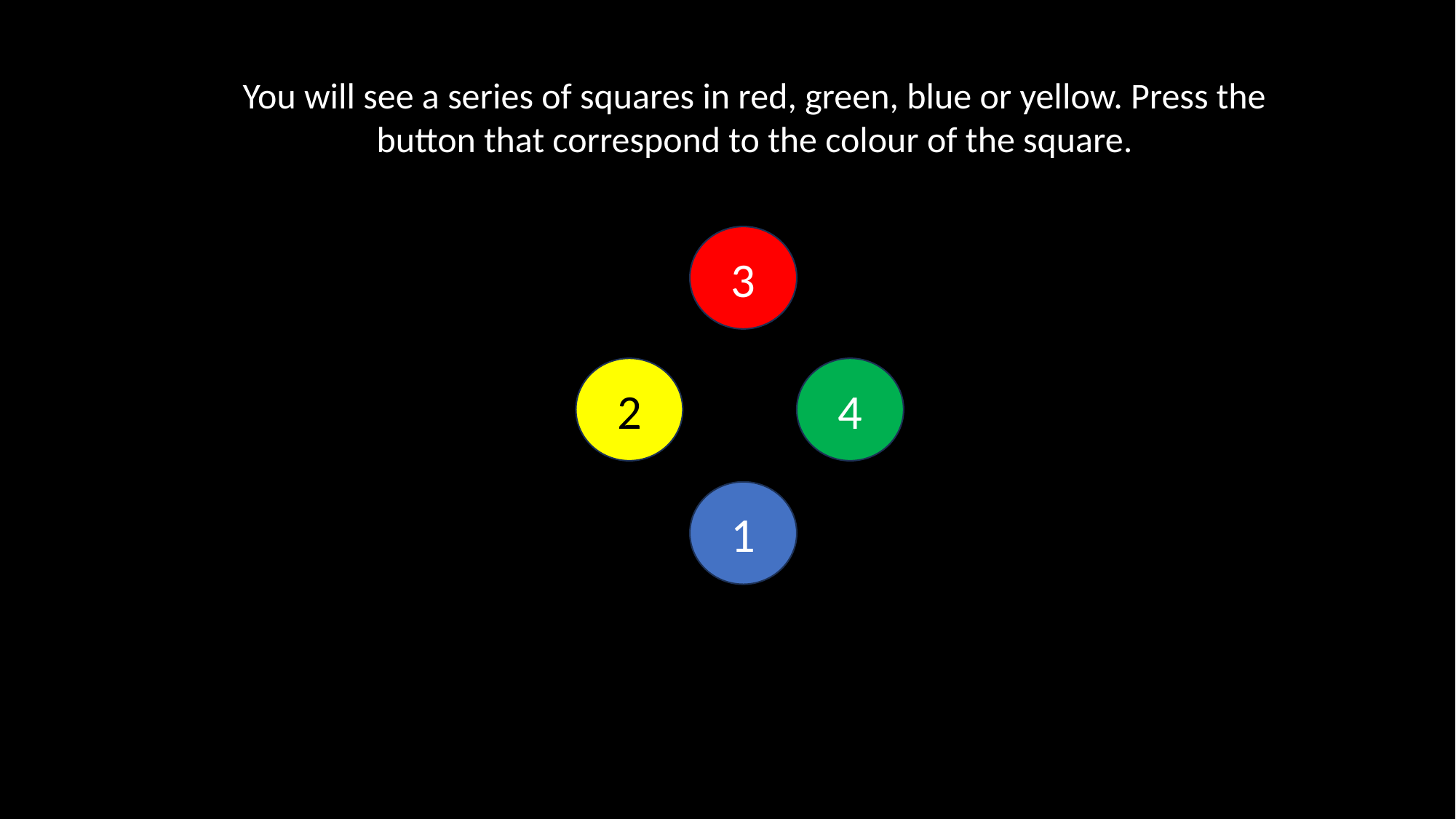

You will see a series of squares in red, green, blue or yellow. Press the button that correspond to the colour of the square.
3
2
4
1